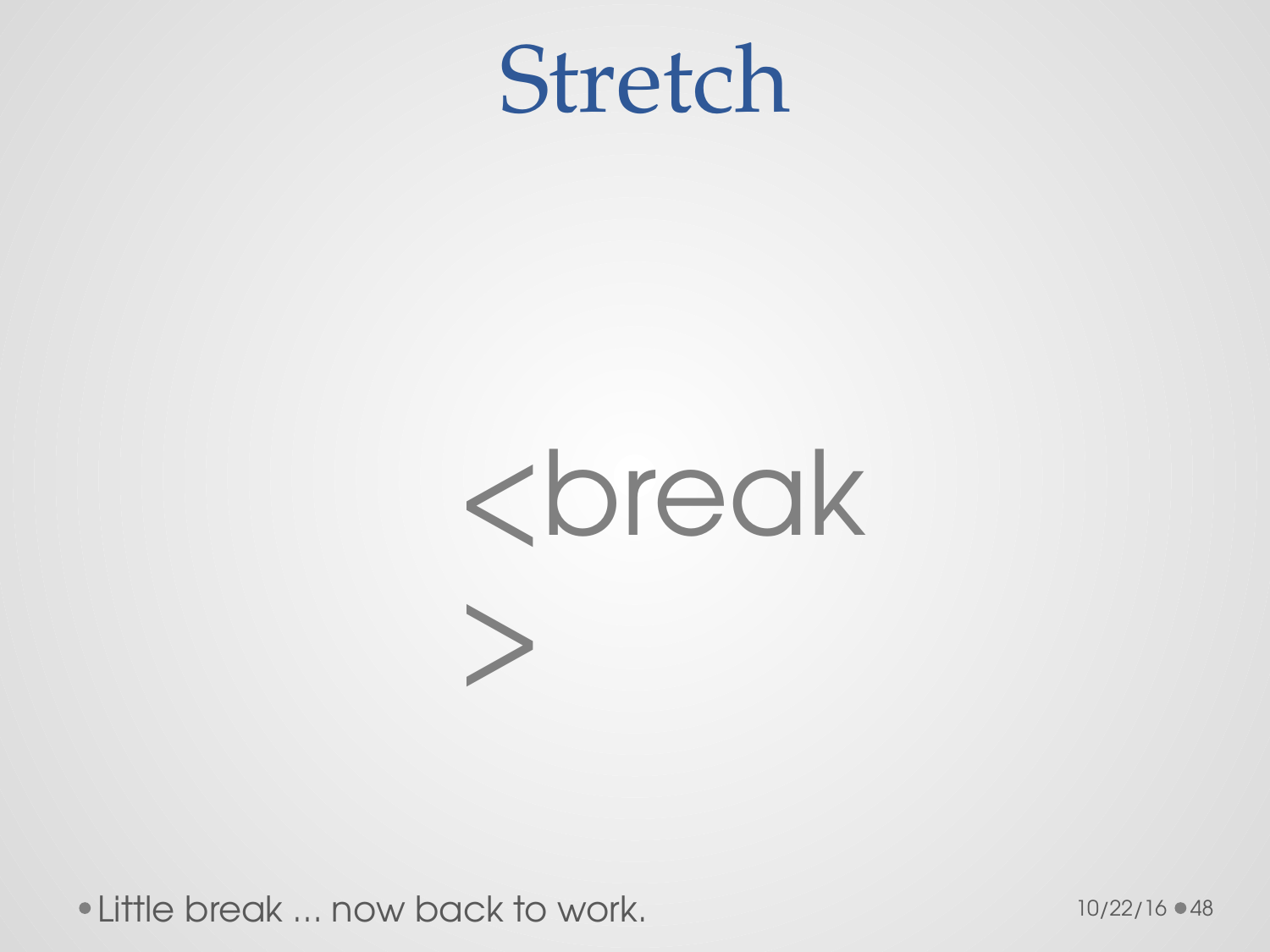

# Stretch
<break>

Little break … now back to work.
10/22/16
48